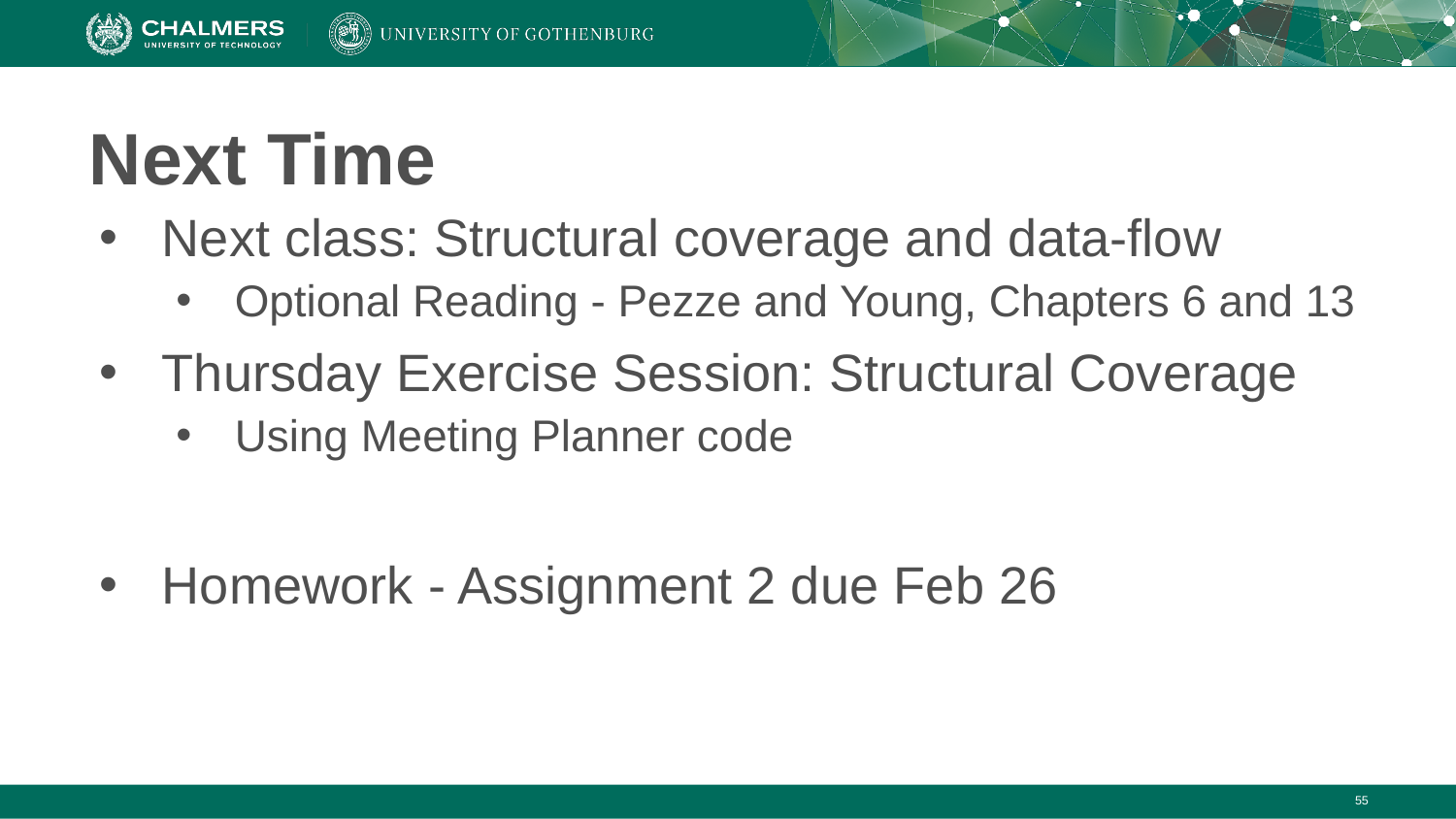

# Next Time
Next class: Structural coverage and data-flow
Optional Reading - Pezze and Young, Chapters 6 and 13
Thursday Exercise Session: Structural Coverage
Using Meeting Planner code

Homework - Assignment 2 due Feb 26
55